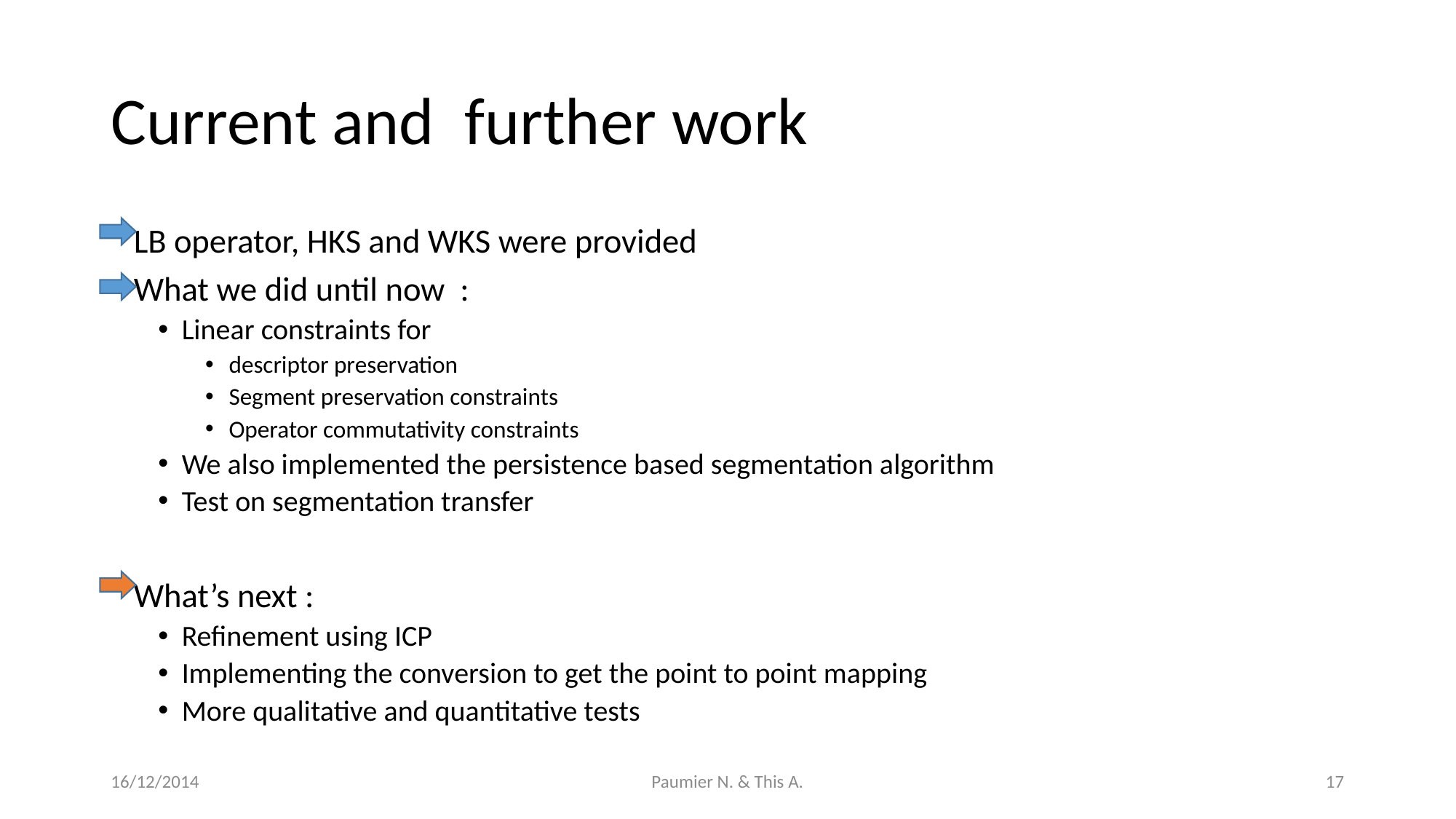

# Current and  further work

   LB operator, HKS and WKS were provided
   What we did until now  :
Linear constraints for
descriptor preservation
Segment preservation constraints
Operator commutativity constraints
We also implemented the persistence based segmentation algorithm
Test on segmentation transfer

   What’s next :
Refinement using ICP
Implementing the conversion to get the point to point mapping
More qualitative and quantitative tests

16/12/2014
Paumier N. & This A.
17